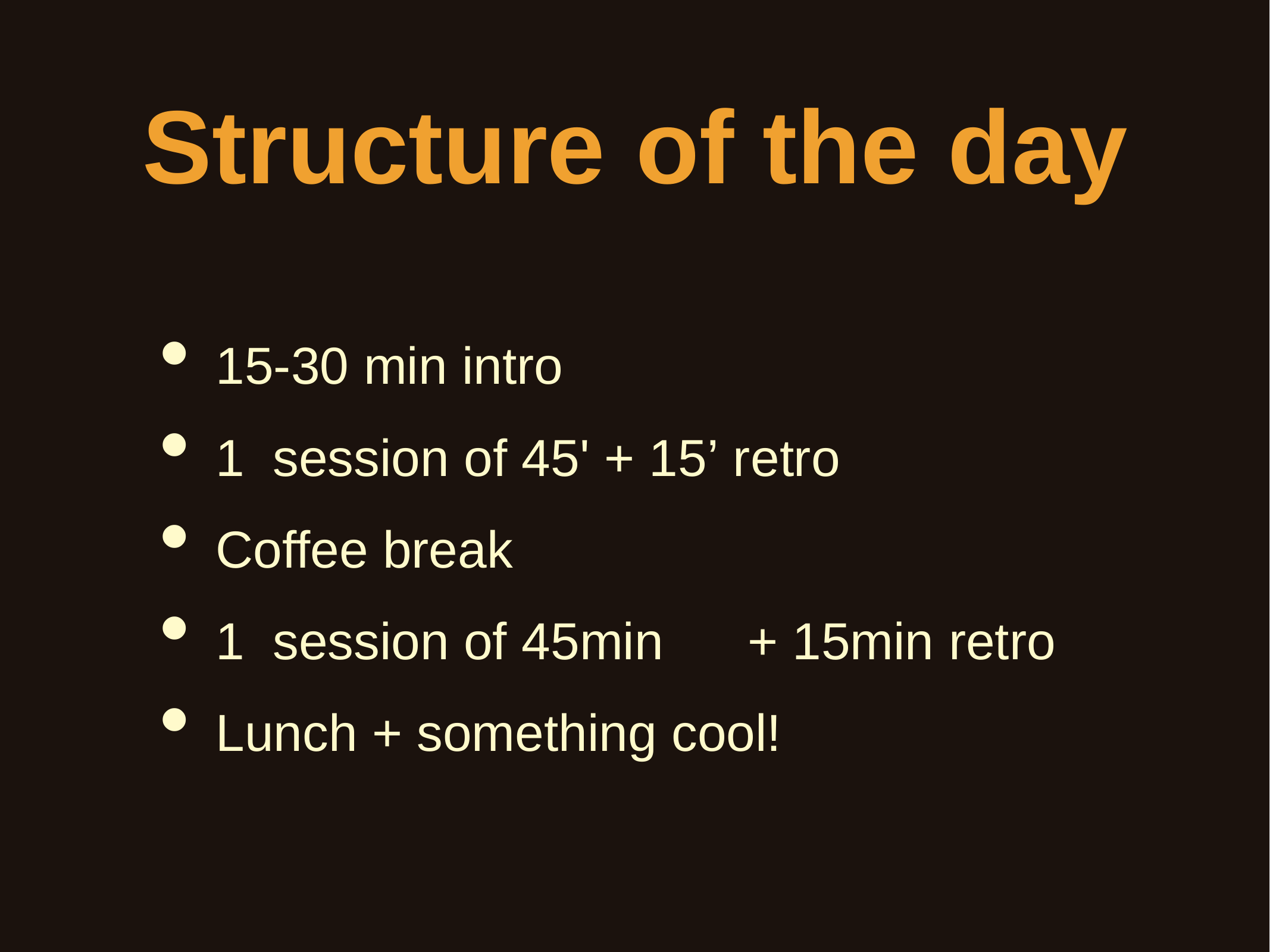

# Structure	of the	day
15-30 min intro
1	session of 45' + 15’ retro
Coffee break
1	session of 45min	+	15min	retro
Lunch + something cool!